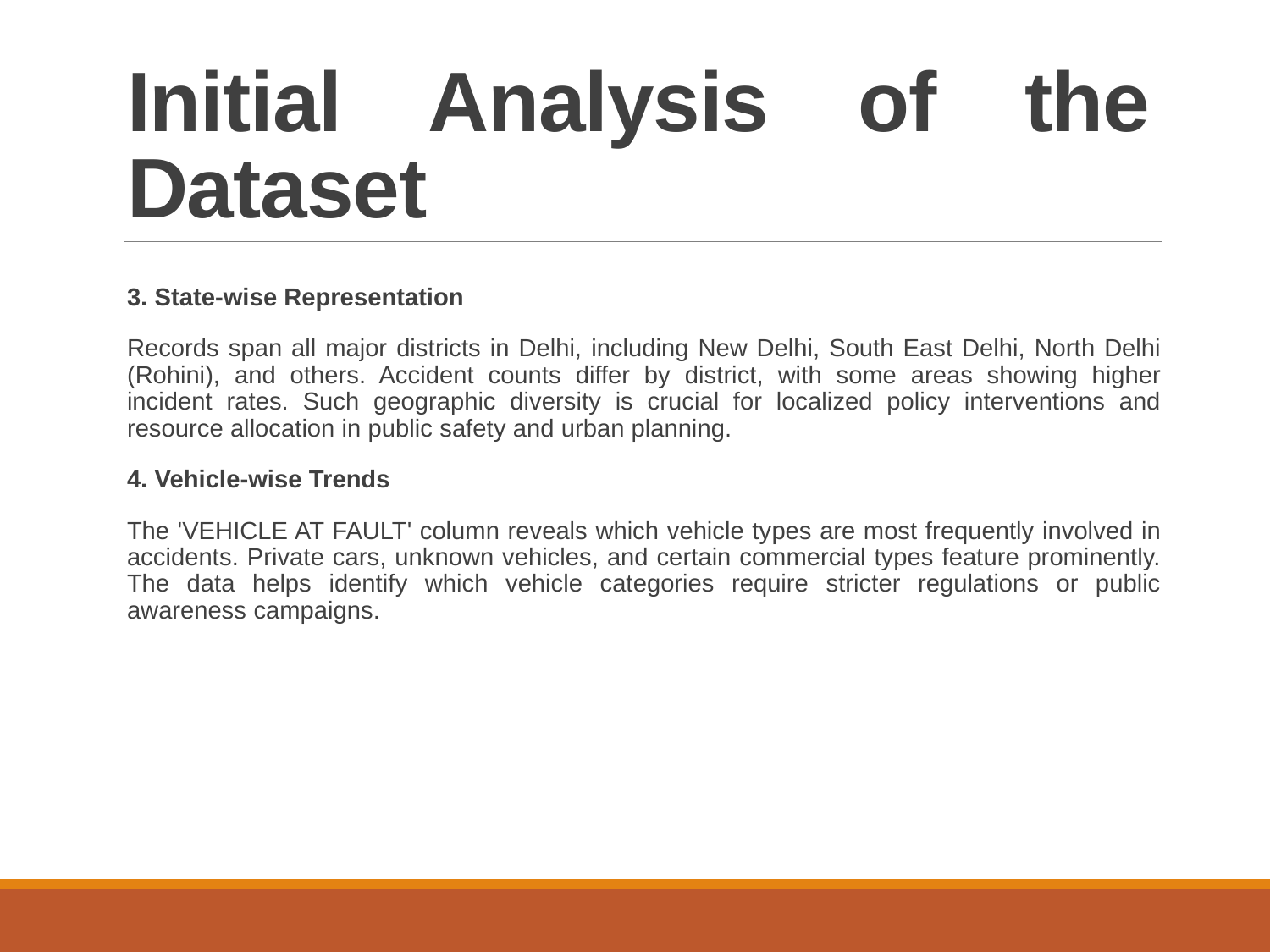

# Initial Analysis of the Dataset
3. State-wise Representation
Records span all major districts in Delhi, including New Delhi, South East Delhi, North Delhi (Rohini), and others. Accident counts differ by district, with some areas showing higher incident rates. Such geographic diversity is crucial for localized policy interventions and resource allocation in public safety and urban planning.
4. Vehicle-wise Trends
The 'VEHICLE AT FAULT' column reveals which vehicle types are most frequently involved in accidents. Private cars, unknown vehicles, and certain commercial types feature prominently. The data helps identify which vehicle categories require stricter regulations or public awareness campaigns.